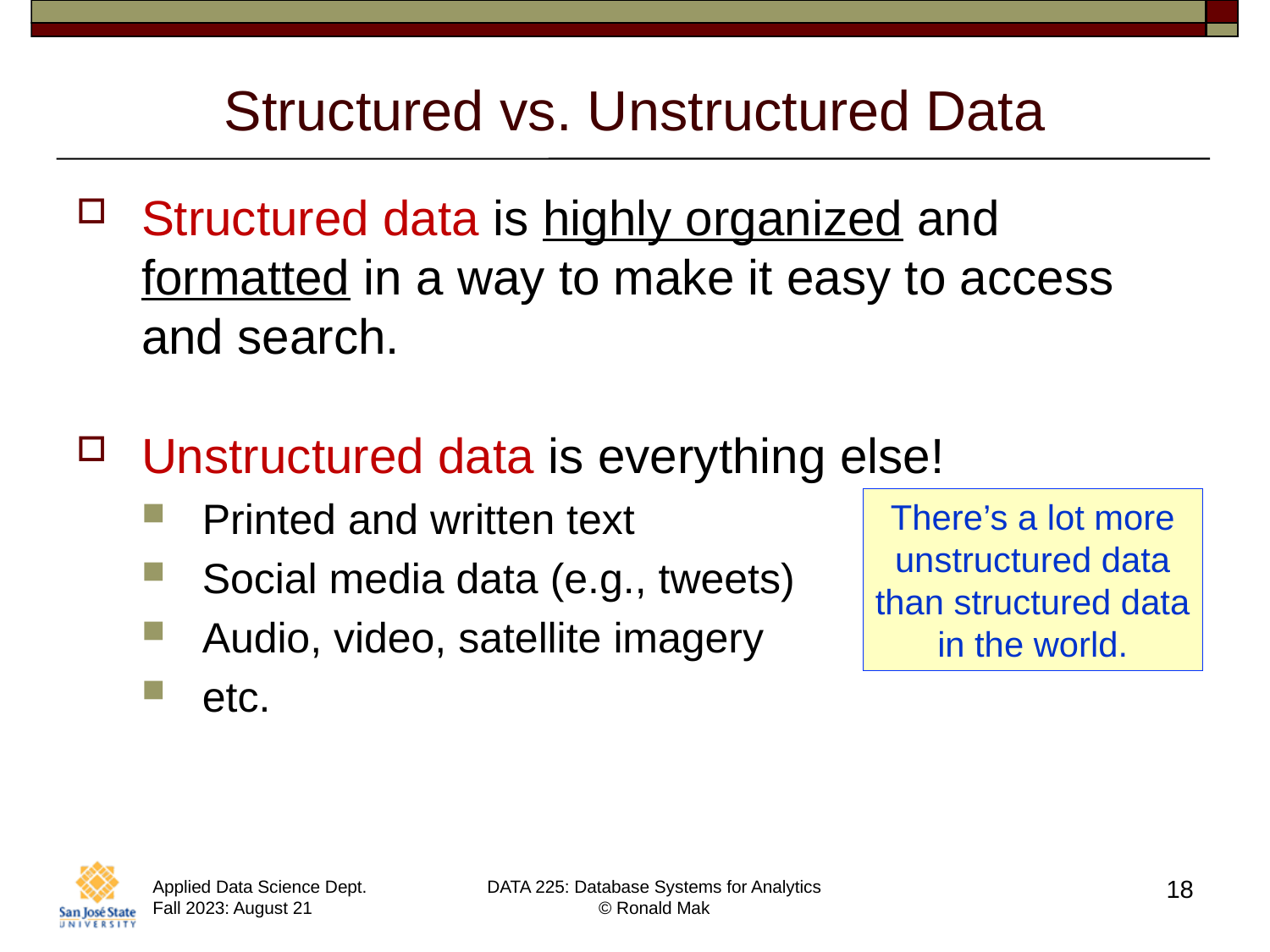

# Structured vs. Unstructured Data
Structured data is highly organized and formatted in a way to make it easy to access and search.

Unstructured data is everything else!
Printed and written text
Social media data (e.g., tweets)
Audio, video, satellite imagery
etc.
There’s a lot more
unstructured data
than structured data
in the world.
18